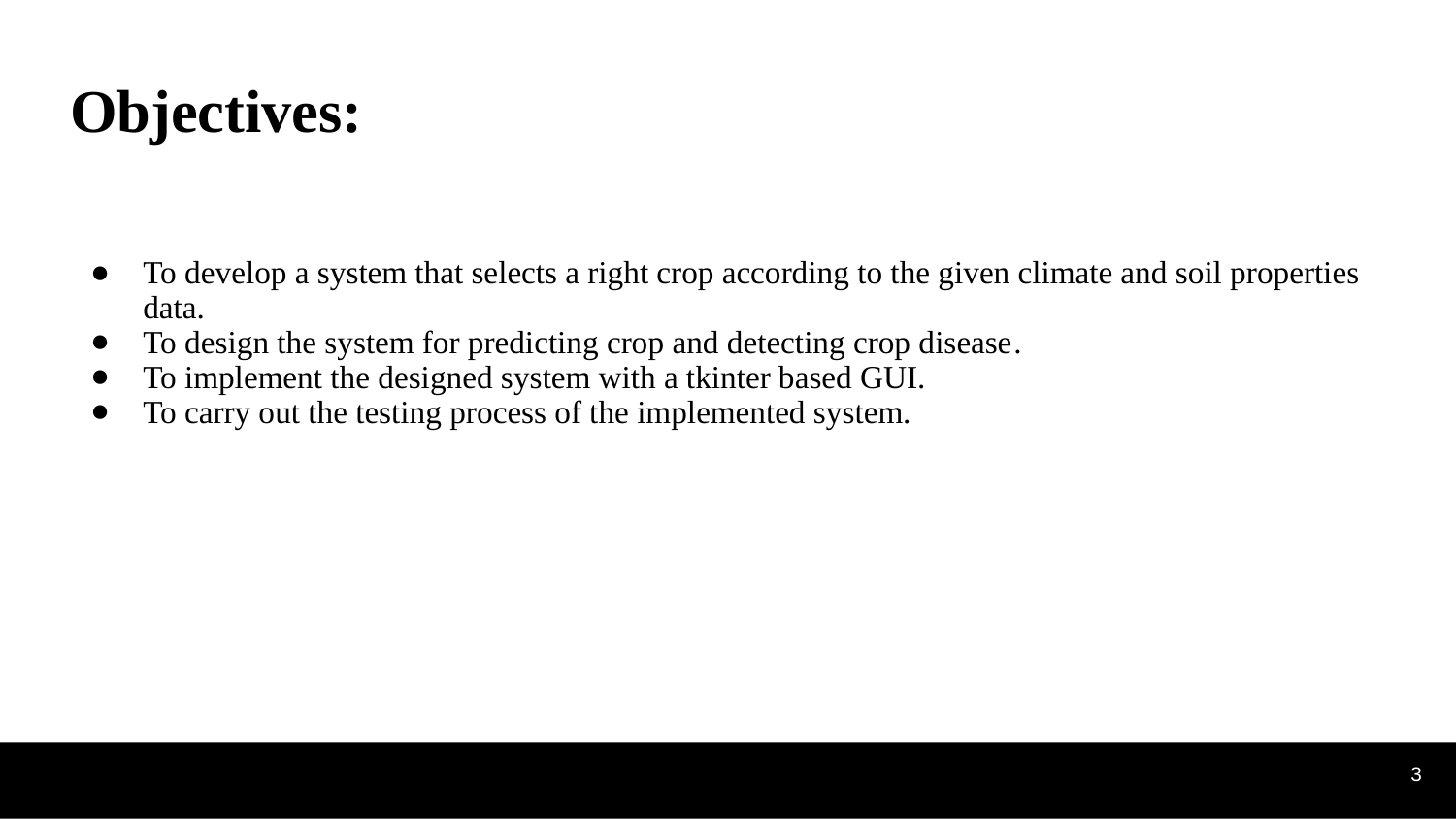

# Objectives:

To develop a system that selects a right crop according to the given climate and soil properties data.
To design the system for predicting crop and detecting crop disease.
To implement the designed system with a tkinter based GUI.
To carry out the testing process of the implemented system.

3